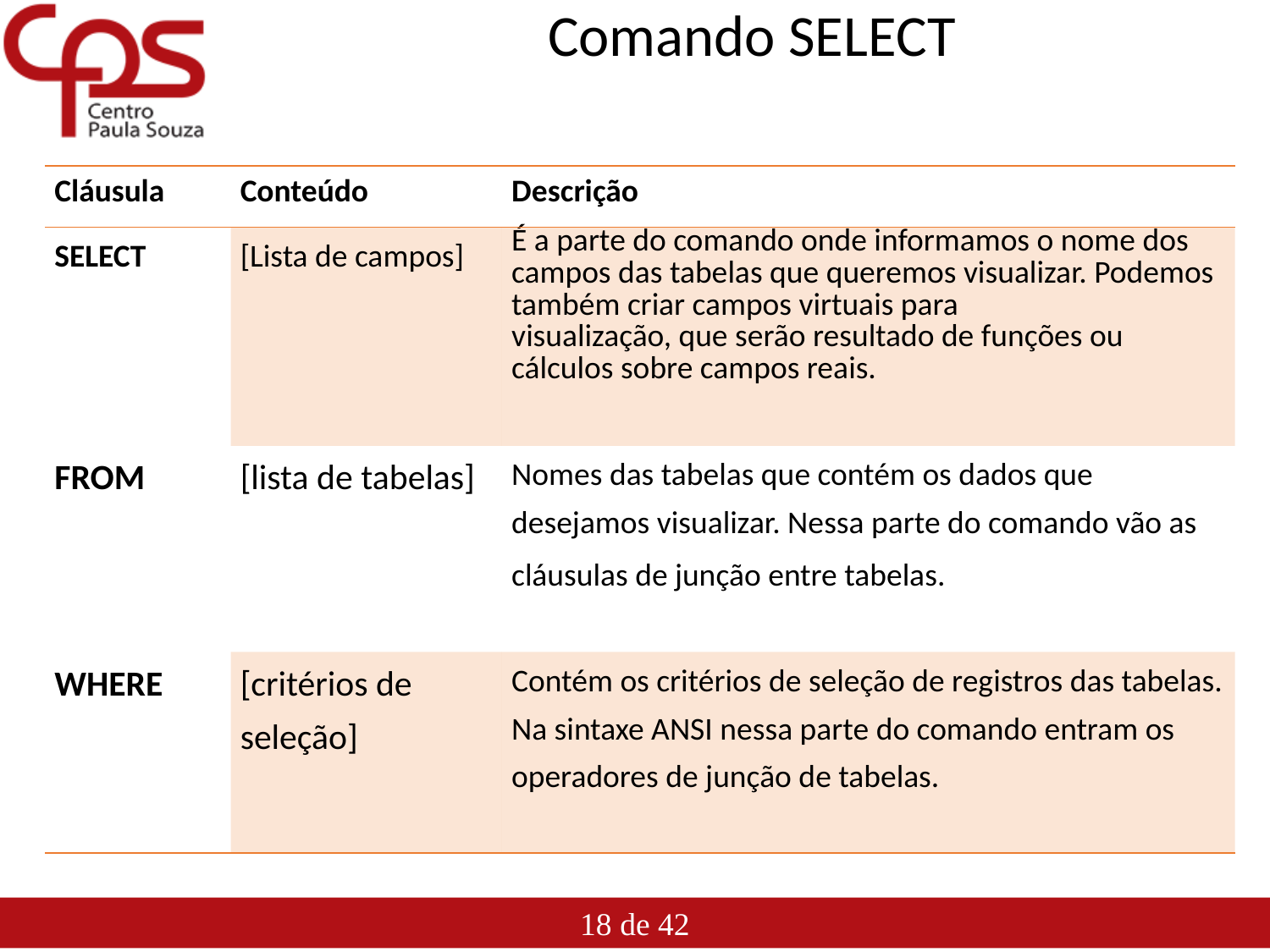

# Comando SELECT
| Cláusula | Conteúdo | Descrição |
| --- | --- | --- |
| SELECT | [Lista de campos] | É a parte do comando onde informamos o nome dos campos das tabelas que queremos visualizar. Podemos também criar campos virtuais para visualização, que serão resultado de funções ou cálculos sobre campos reais. |
| FROM | [lista de tabelas] | Nomes das tabelas que contém os dados que desejamos visualizar. Nessa parte do comando vão as cláusulas de junção entre tabelas. |
| WHERE | [critérios de seleção] | Contém os critérios de seleção de registros das tabelas. Na sintaxe ANSI nessa parte do comando entram os operadores de junção de tabelas. |